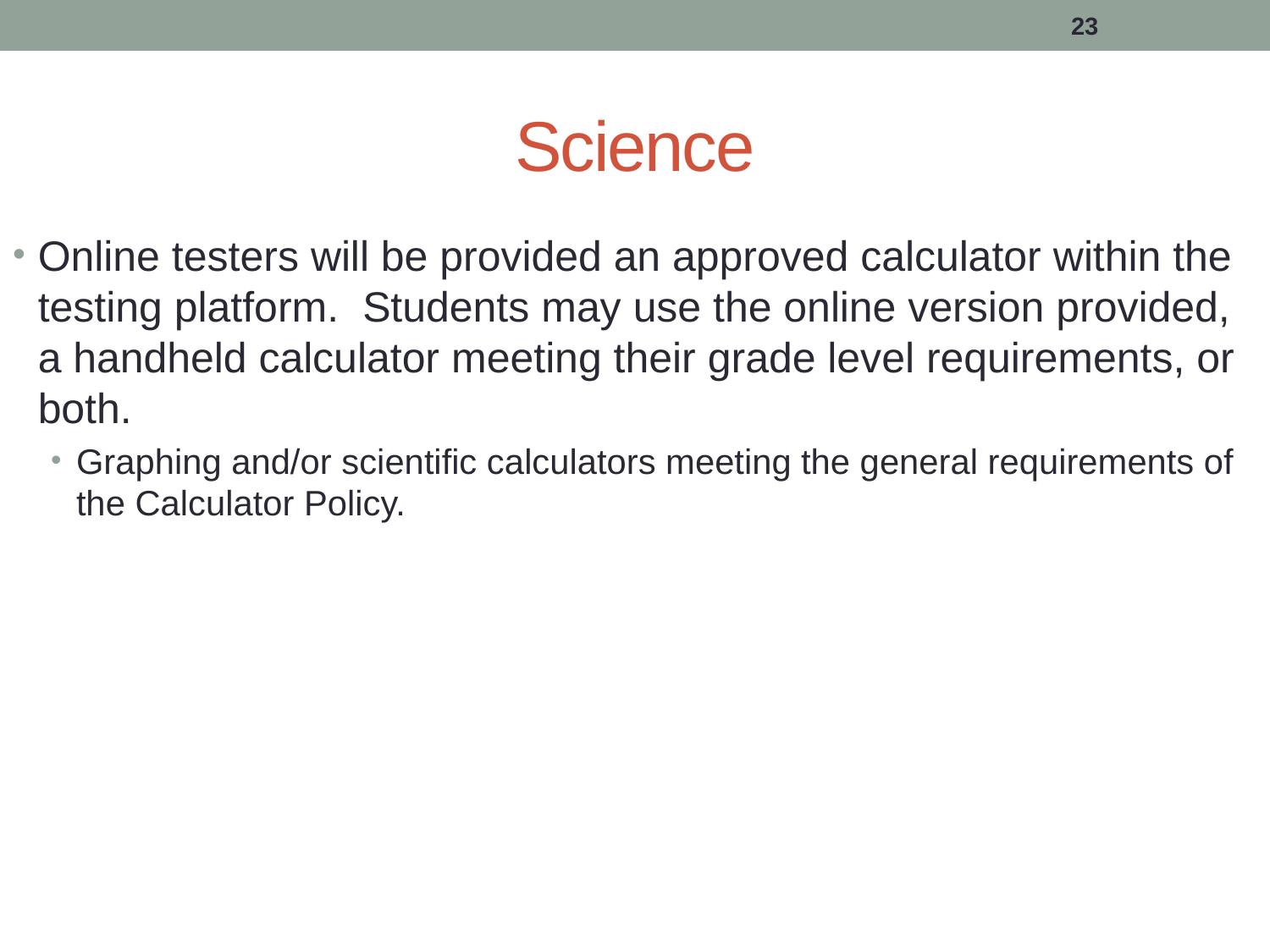

23
# Science
Online testers will be provided an approved calculator within the testing platform.  Students may use the online version provided, a handheld calculator meeting their grade level requirements, or both.
Graphing and/or scientific calculators meeting the general requirements of the Calculator Policy.